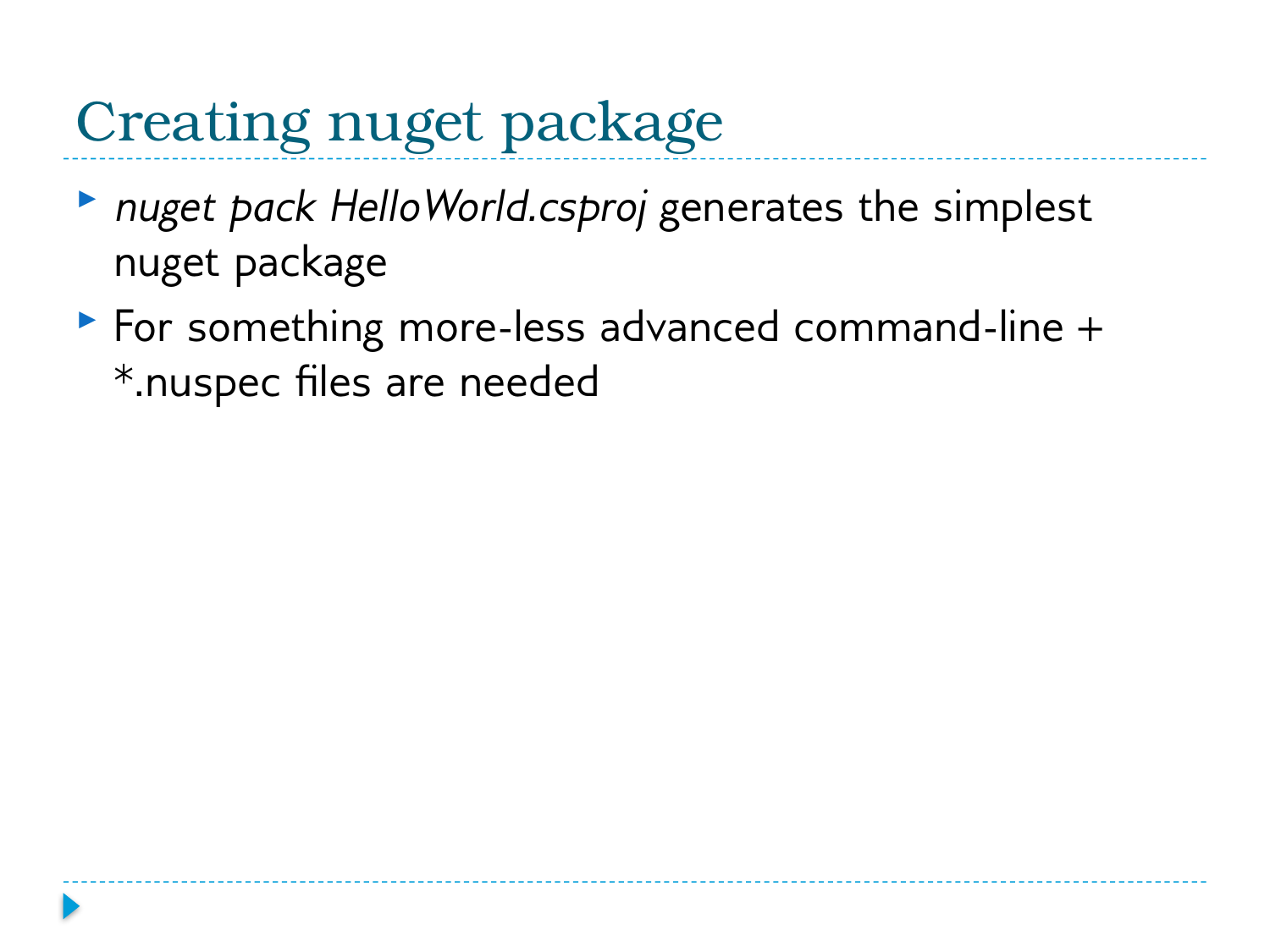

# Creating nuget package
nuget pack HelloWorld.csproj generates the simplest nuget package
For something more-less advanced command-line + *.nuspec files are needed